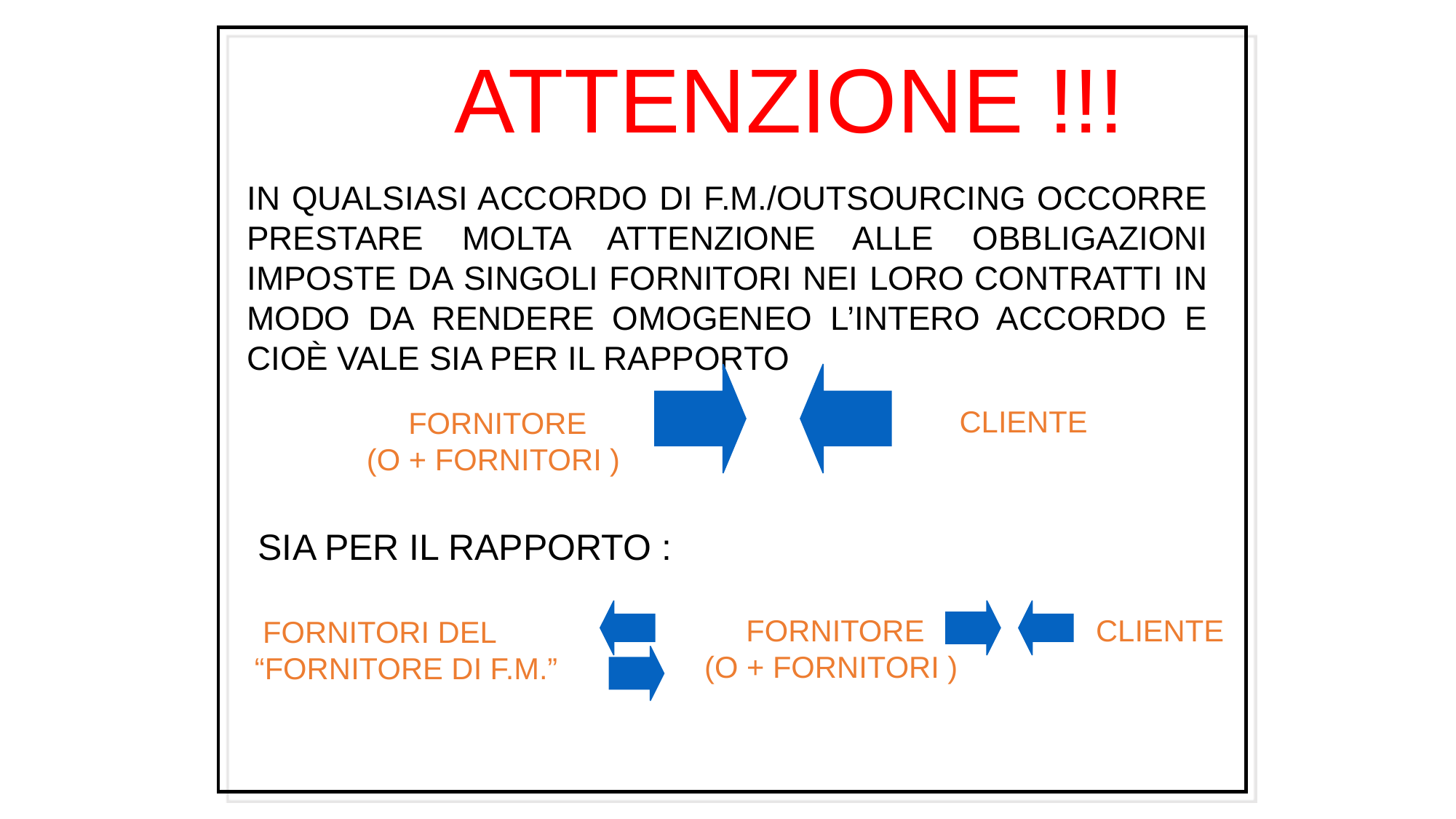

ATTENZIONE !!!
IN QUALSIASI ACCORDO DI F.M./OUTSOURCING OCCORRE PRESTARE MOLTA ATTENZIONE ALLE OBBLIGAZIONI IMPOSTE DA SINGOLI FORNITORI NEI LORO CONTRATTI IN MODO DA RENDERE OMOGENEO L’INTERO ACCORDO E CIOÈ VALE SIA PER IL RAPPORTO

CLIENTE
FORNITORE
(O + FORNITORI )
SIA PER IL RAPPORTO :

CLIENTE
FORNITORE
(O + FORNITORI )
 FORNITORI DEL
“FORNITORE DI F.M.”